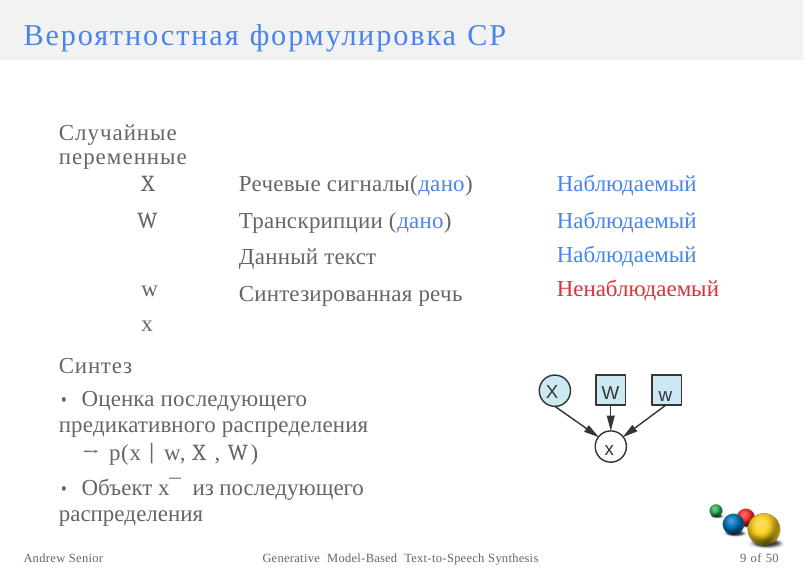

Вероятностная формулировка СР
Случайные переменные
Речевые сигналы(дано)
Транскрипции (дано)
Данный текст
Синтезированная речь
Наблюдаемый
Наблюдаемый Наблюдаемый Ненаблюдаемый
X
W w x
Синтез
•  Оценка последующего предикативного распределения
→ p(x | w, X , W)
•  Объект x¯  из последующего распределения

W

w

X

x

Andrew Senior
Generative  Model-Based  Text-to-Speech Synthesis
9 of 50